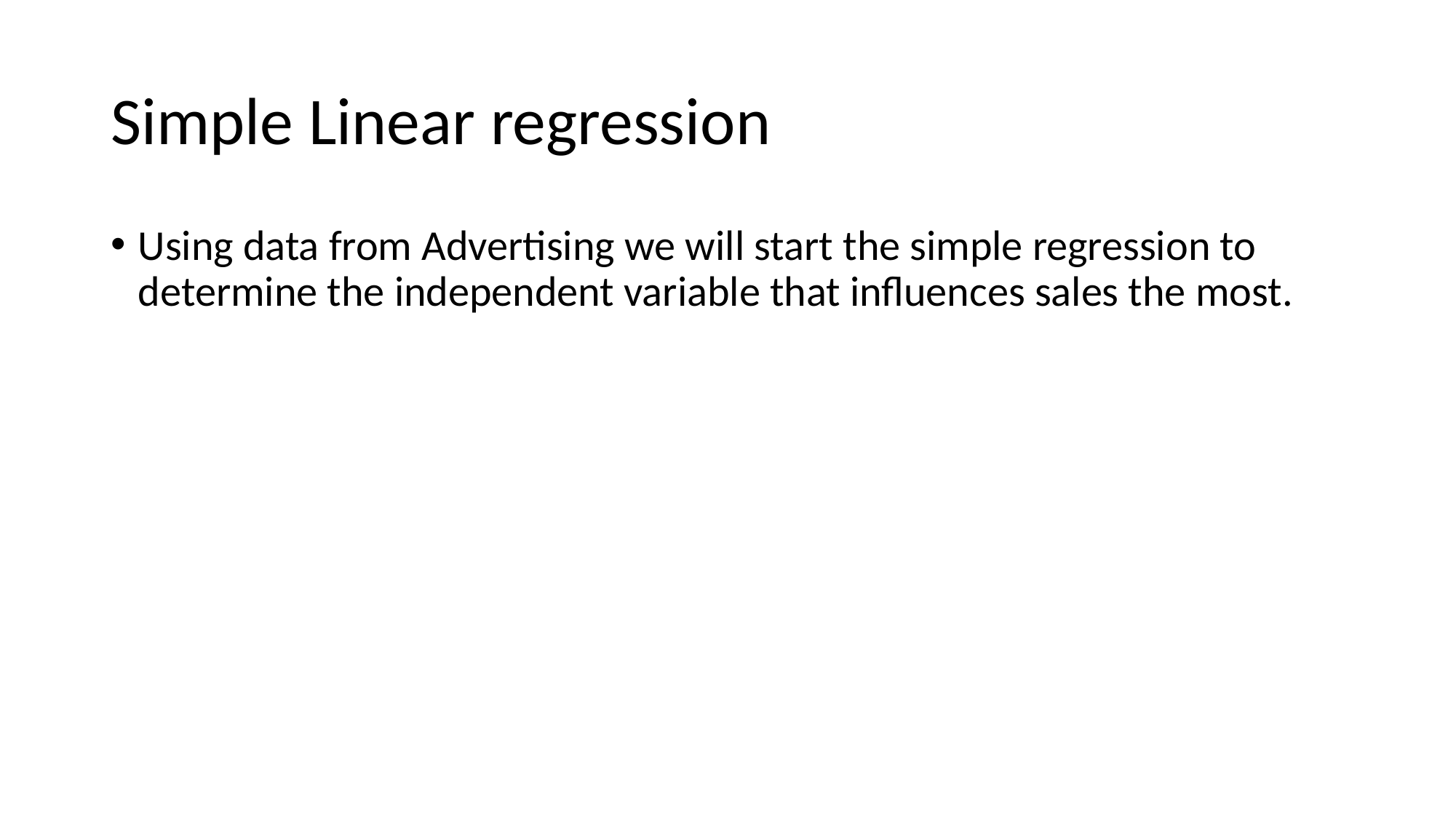

# Simple Linear regression
Using data from Advertising we will start the simple regression to determine the independent variable that influences sales the most.